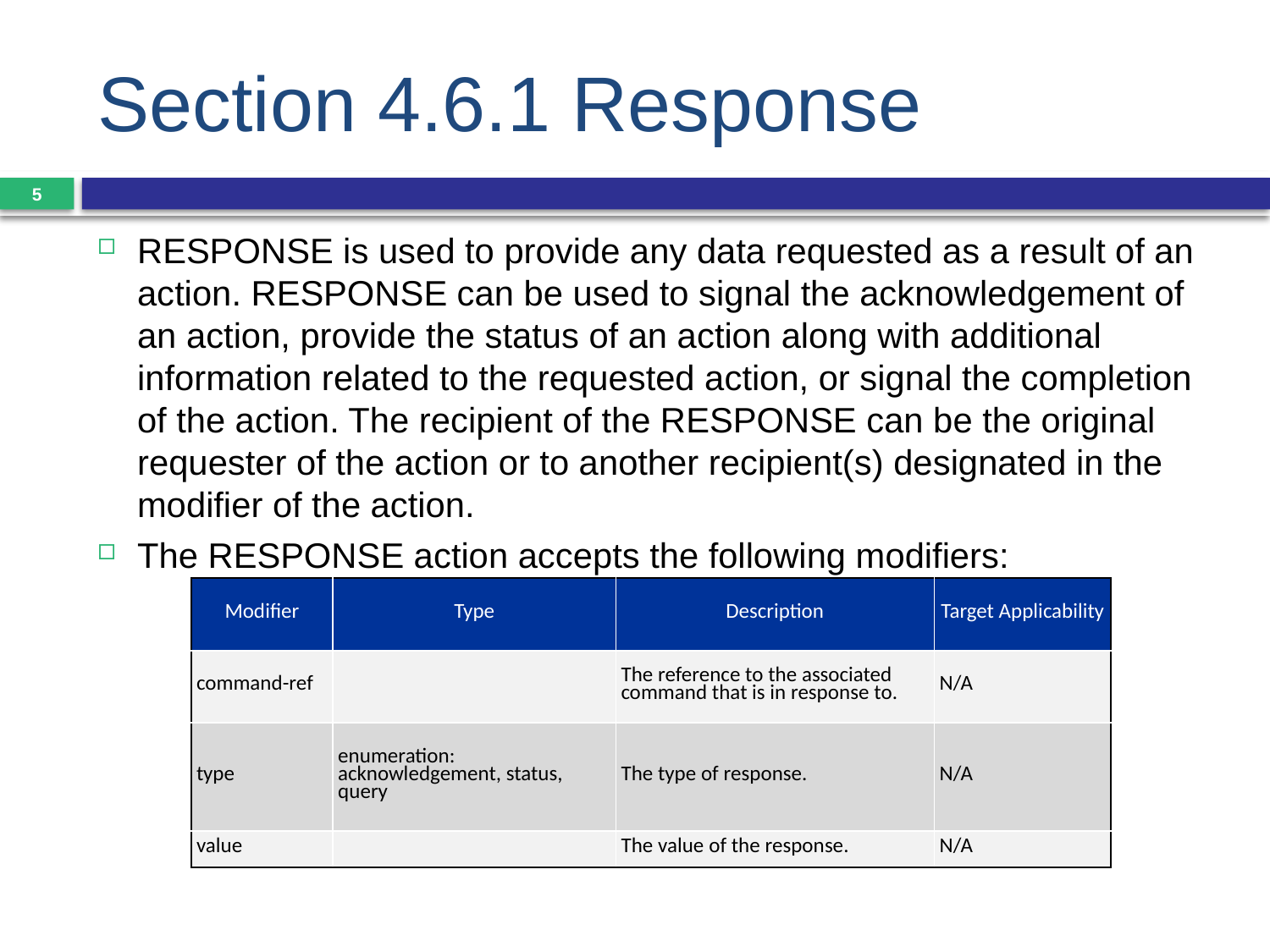

# Section 4.6.1 Response
5
RESPONSE is used to provide any data requested as a result of an action. RESPONSE can be used to signal the acknowledgement of an action, provide the status of an action along with additional information related to the requested action, or signal the completion of the action. The recipient of the RESPONSE can be the original requester of the action or to another recipient(s) designated in the modifier of the action.
The RESPONSE action accepts the following modifiers:
| Modifier | Type | Description | Target Applicability |
| --- | --- | --- | --- |
| command-ref |  | The reference to the associated command that is in response to. | N/A |
| type | enumeration: acknowledgement, status, query | The type of response. | N/A |
| value |  | The value of the response. | N/A |